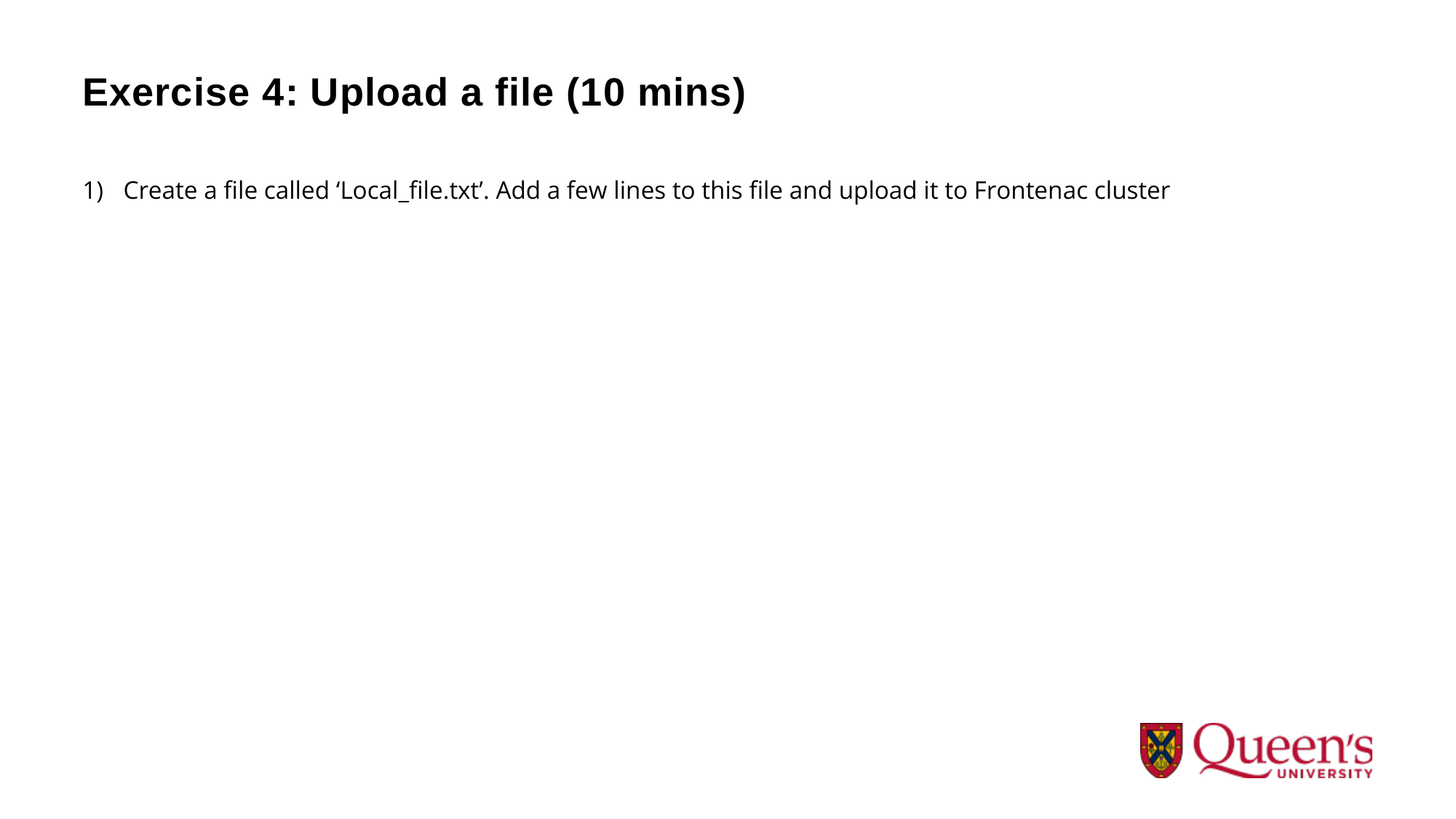

# Exercise 4: Upload a file (10 mins)
Create a file called ‘Local_file.txt’. Add a few lines to this file and upload it to Frontenac cluster